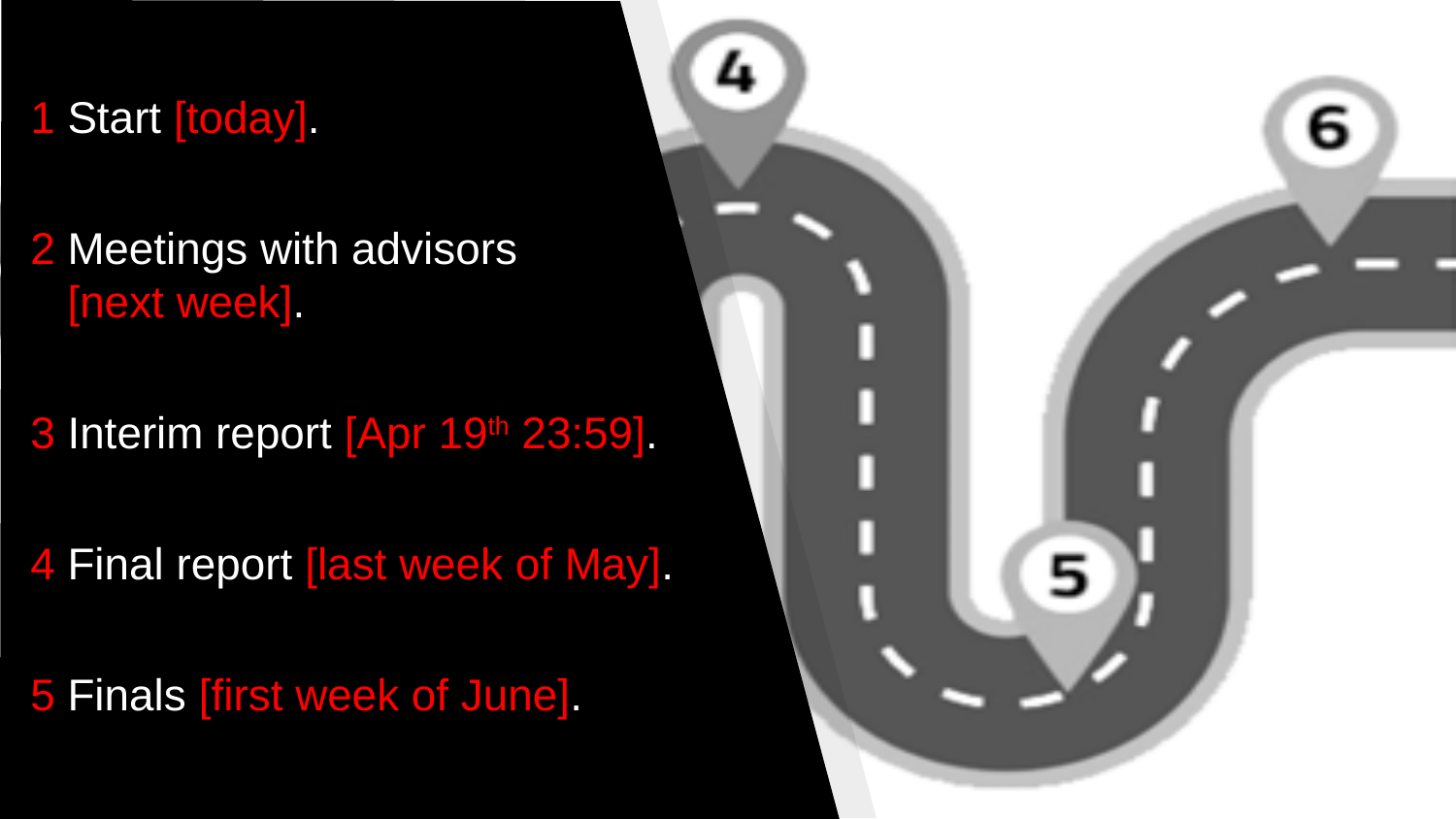

1 Start [today].

2 Meetings with advisors
   [next week].

3 Interim report [Apr 19th 23:59].

4 Final report [last week of May].

5 Finals [first week of June].